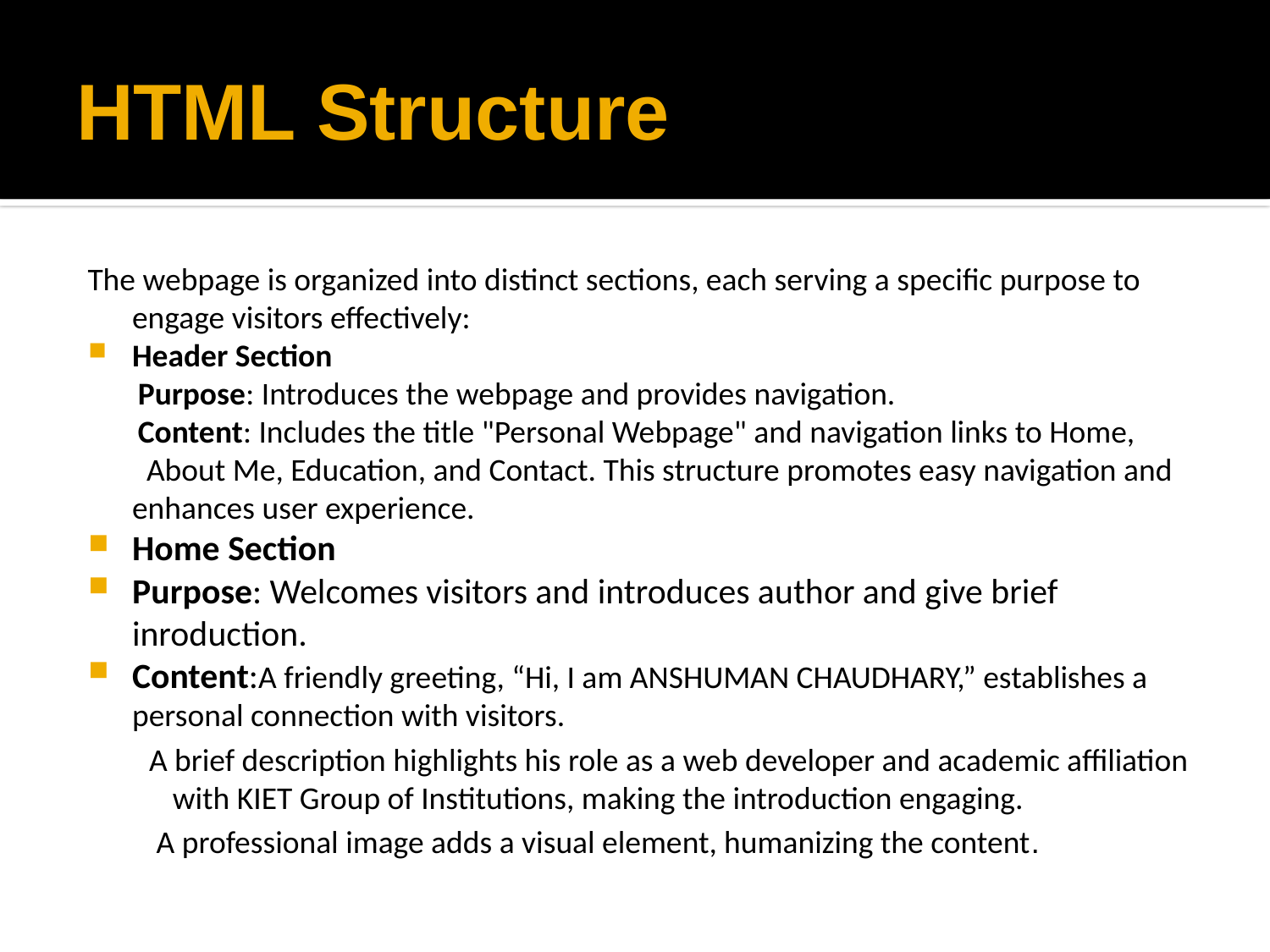

# HTML Structure
The webpage is organized into distinct sections, each serving a specific purpose to engage visitors effectively:
Header Section
       Purpose: Introduces the webpage and provides navigation.
       Content: Includes the title "Personal Webpage" and navigation links to Home,           About Me, Education, and Contact. This structure promotes easy navigation and   enhances user experience.
Home Section
Purpose: Welcomes visitors and introduces author and give brief inroduction.
Content:A friendly greeting, “Hi, I am ANSHUMAN CHAUDHARY,” establishes a personal connection with visitors.
  A brief description highlights his role as a web developer and academic affiliation with KIET Group of Institutions, making the introduction engaging.
   A professional image adds a visual element, humanizing the content.